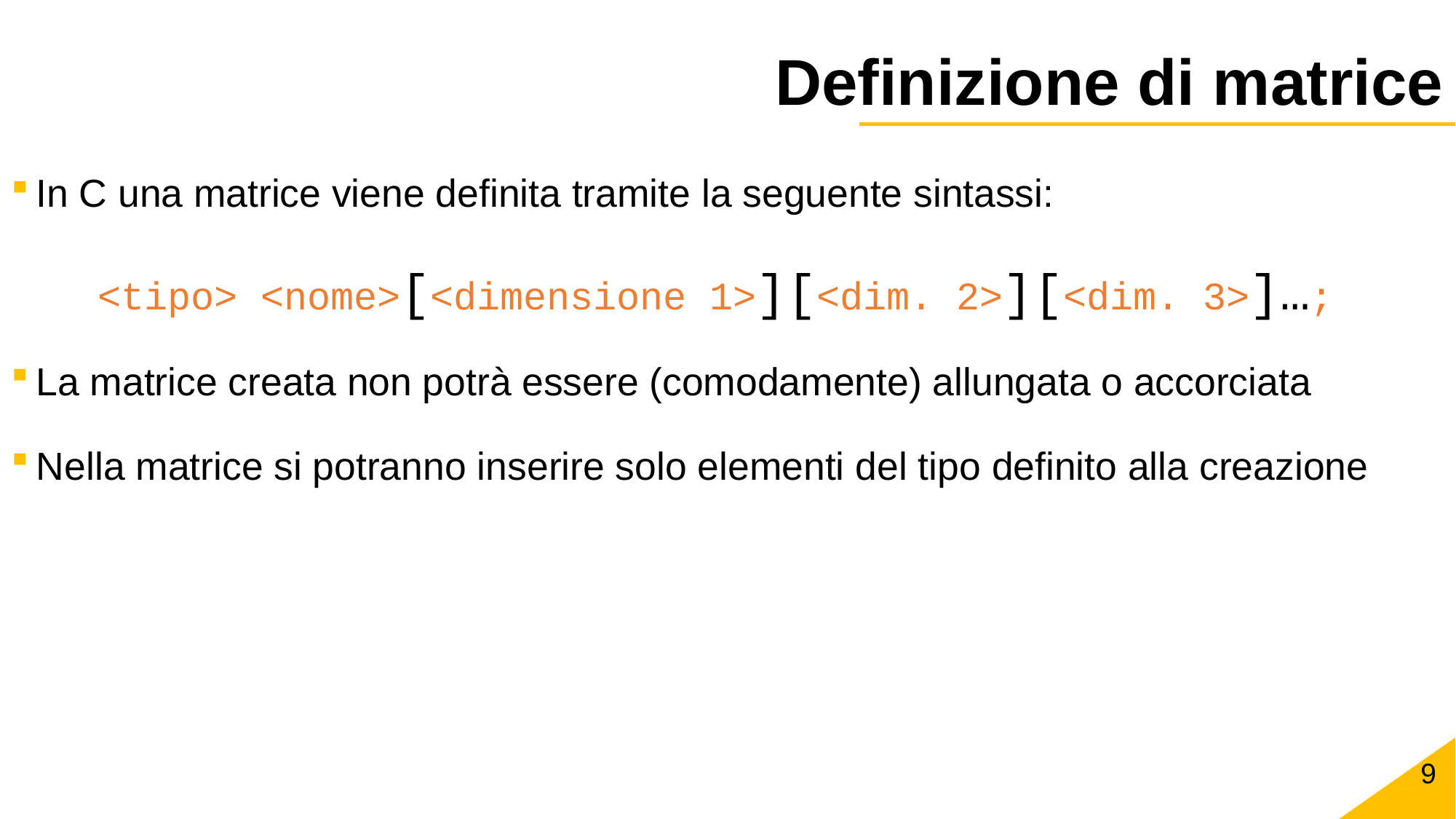

# Definizione di matrice
In C una matrice viene definita tramite la seguente sintassi:
<tipo> <nome>[<dimensione 1>][<dim. 2>][<dim. 3>]…;
La matrice creata non potrà essere (comodamente) allungata o accorciata
Nella matrice si potranno inserire solo elementi del tipo definito alla creazione
9